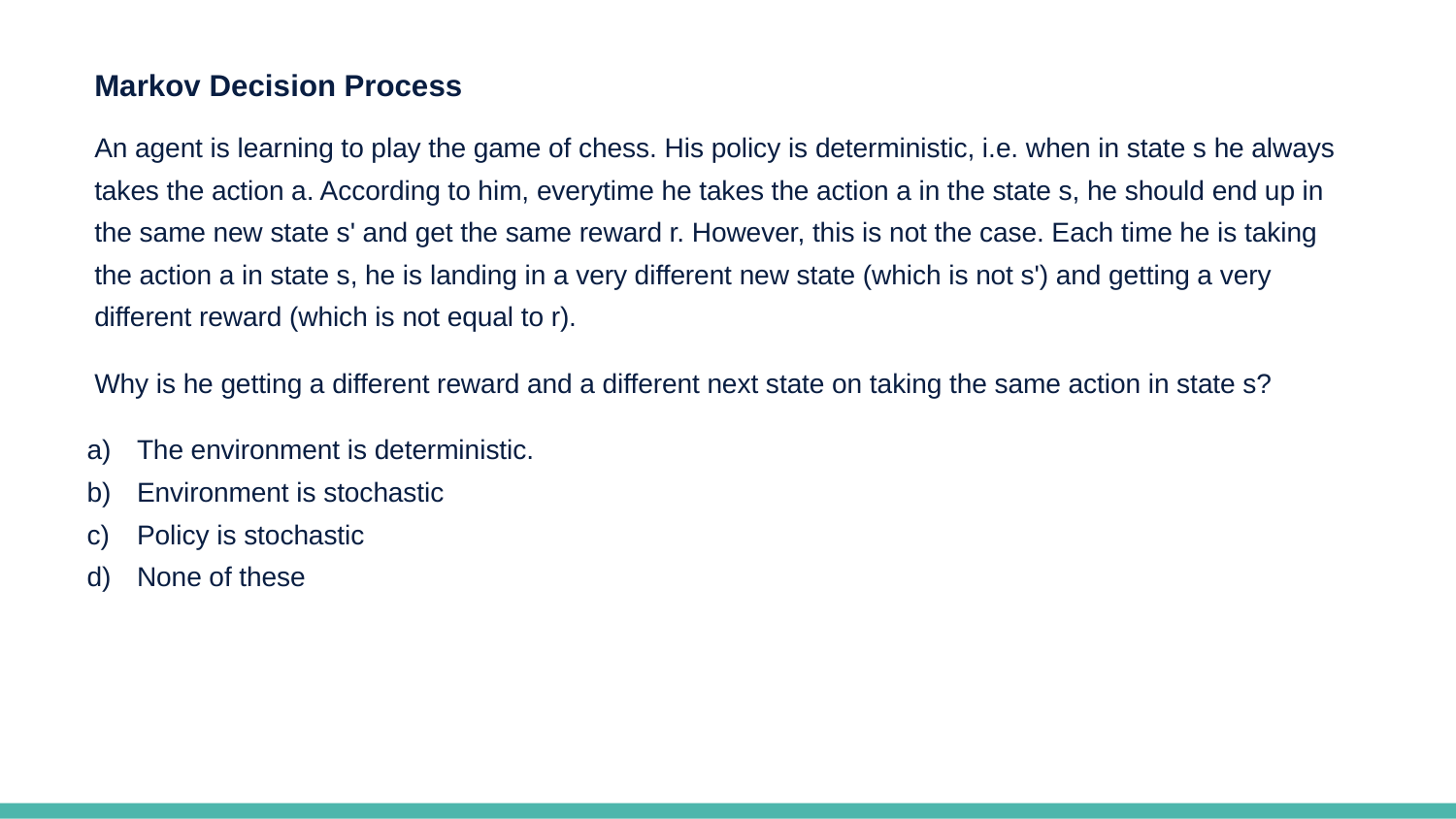

Markov Decision Process
An agent is learning to play the game of chess. His policy is deterministic, i.e. when in state s he always takes the action a. According to him, everytime he takes the action a in the state s, he should end up in the same new state s' and get the same reward r. However, this is not the case. Each time he is taking the action a in state s, he is landing in a very different new state (which is not s') and getting a very different reward (which is not equal to r).
Why is he getting a different reward and a different next state on taking the same action in state s?
The environment is deterministic.
Environment is stochastic
Policy is stochastic
None of these